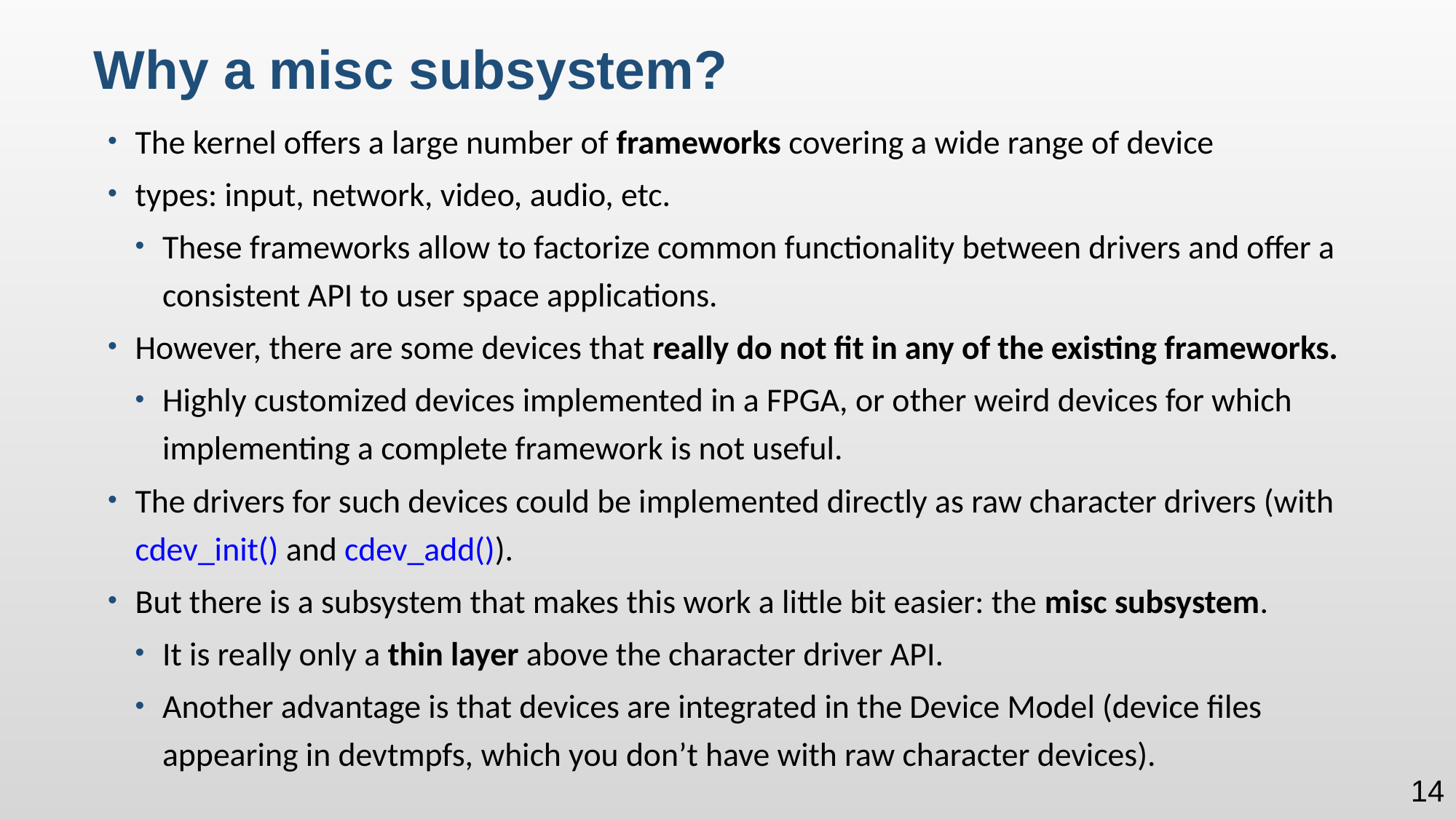

Why a misc subsystem?
The kernel offers a large number of frameworks covering a wide range of device
types: input, network, video, audio, etc.
These frameworks allow to factorize common functionality between drivers and offer a consistent API to user space applications.
However, there are some devices that really do not fit in any of the existing frameworks.
Highly customized devices implemented in a FPGA, or other weird devices for which implementing a complete framework is not useful.
The drivers for such devices could be implemented directly as raw character drivers (with cdev_init() and cdev_add()).
But there is a subsystem that makes this work a little bit easier: the misc subsystem.
It is really only a thin layer above the character driver API.
Another advantage is that devices are integrated in the Device Model (device files appearing in devtmpfs, which you don’t have with raw character devices).
14